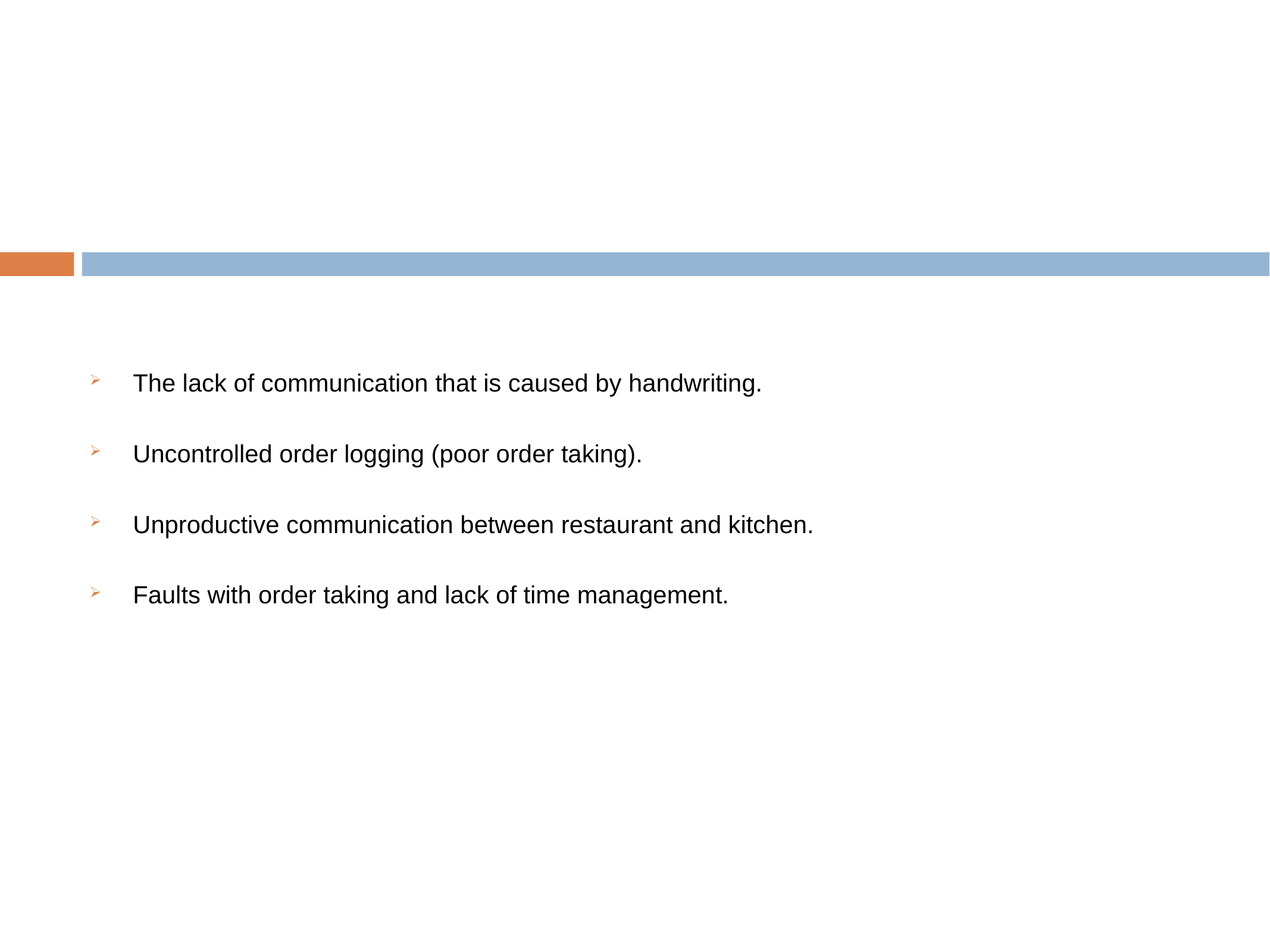

The lack of communication that is caused by handwriting.
Uncontrolled order logging (poor order taking).
Unproductive communication between restaurant and kitchen.
Faults with order taking and lack of time management.